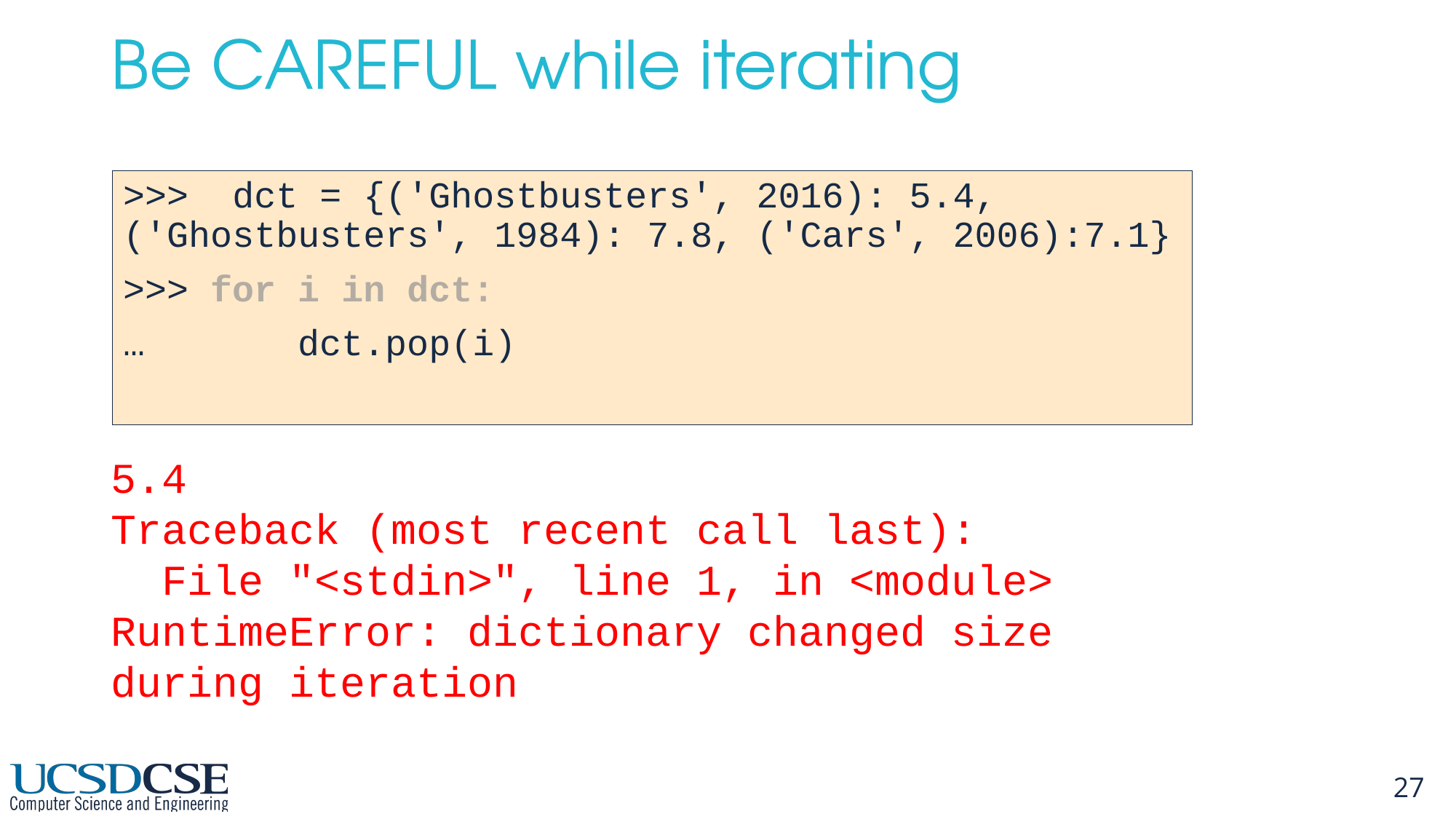

Be CAREFUL while iterating
>>>  dct = {('Ghostbusters', 2016): 5.4, ('Ghostbusters', 1984): 7.8, ('Cars', 2006):7.1}
>>> for i in dct:
…	   dct.pop(i)

5.4
Traceback (most recent call last):
  File "<stdin>", line 1, in <module>
RuntimeError: dictionary changed size during iteration